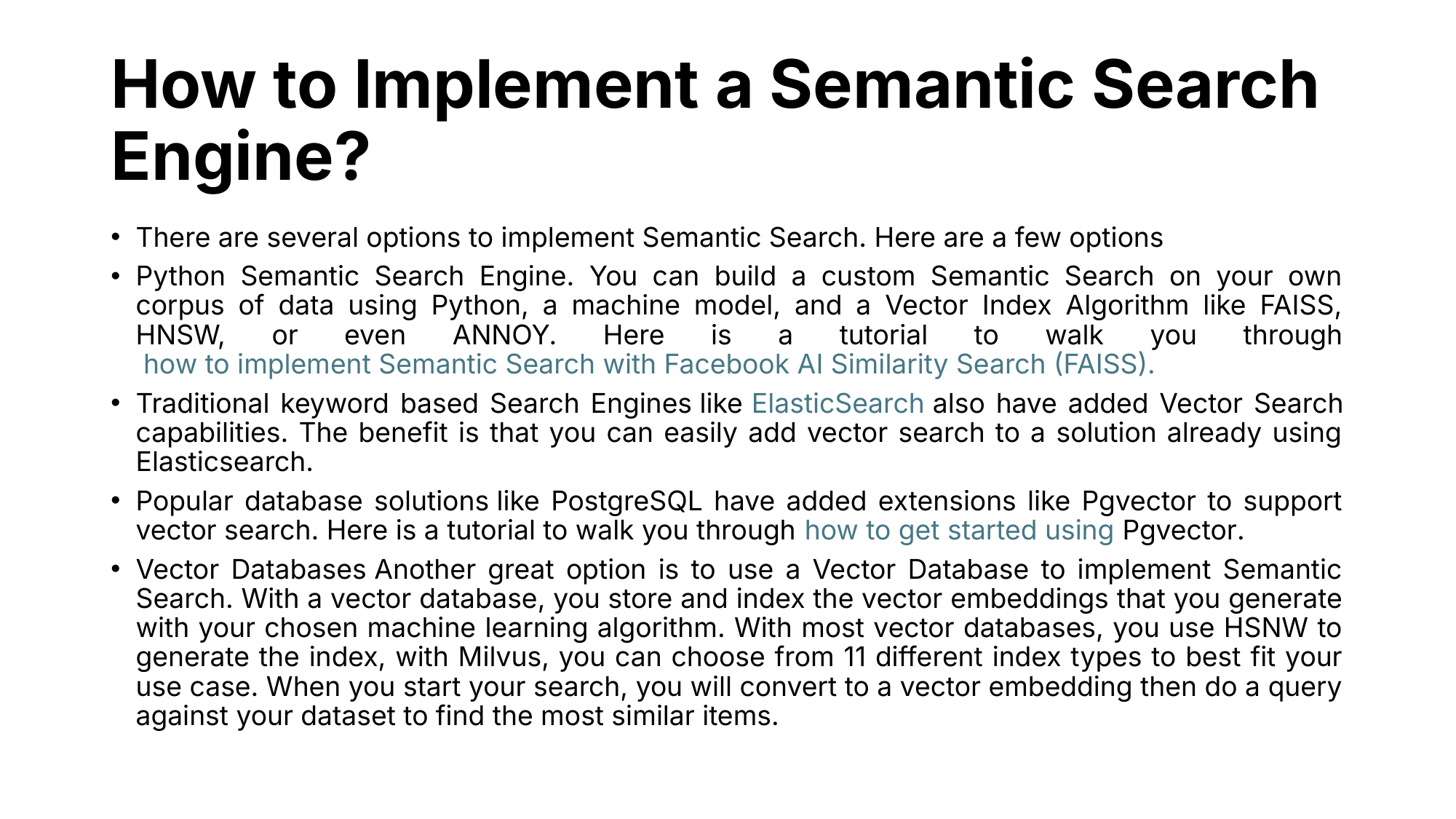

# How to Implement a Semantic Search Engine?
There are several options to implement Semantic Search. Here are a few options
Python Semantic Search Engine. You can build a custom Semantic Search on your own corpus of data using Python, a machine model, and a Vector Index Algorithm like FAISS, HNSW, or even ANNOY. Here is a tutorial to walk you through how to implement Semantic Search with Facebook AI Similarity Search (FAISS).
Traditional keyword based Search Engines like ElasticSearch also have added Vector Search capabilities. The benefit is that you can easily add vector search to a solution already using Elasticsearch.
Popular database solutions like PostgreSQL have added extensions like Pgvector to support vector search. Here is a tutorial to walk you through how to get started using Pgvector.
Vector Databases Another great option is to use a Vector Database to implement Semantic Search. With a vector database, you store and index the vector embeddings that you generate with your chosen machine learning algorithm. With most vector databases, you use HSNW to generate the index, with Milvus, you can choose from 11 different index types to best fit your use case. When you start your search, you will convert to a vector embedding then do a query against your dataset to find the most similar items.